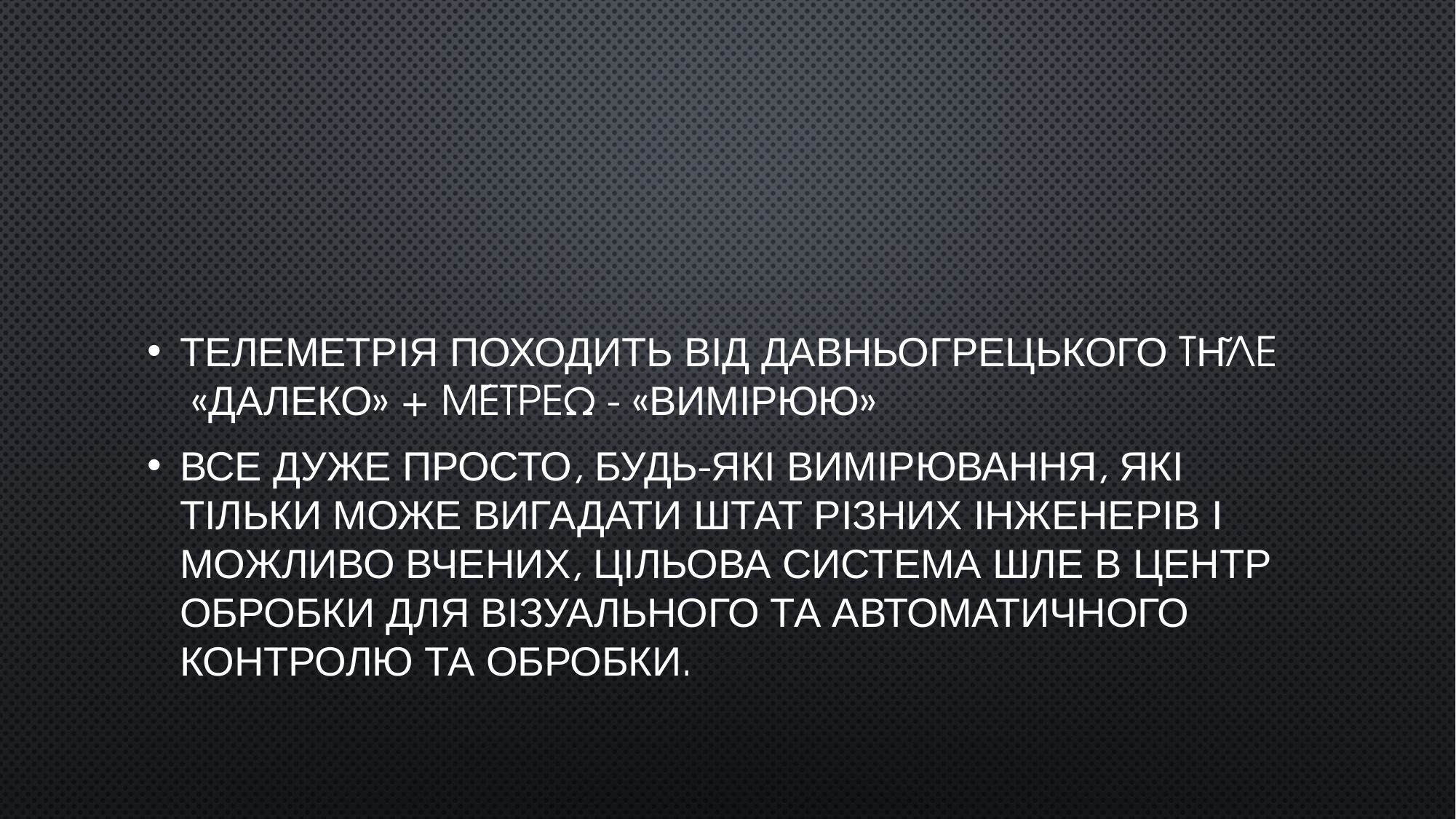

#
Телеметрія походить від давньогрецького τῆλε «далеко» + μέτρεω - «вимірюю».
Все дуже просто, будь-які вимірювання, які тільки може вигадати штат різних інженерів і можливо вчених, цільова система шле в центр обробки для візуального та автоматичного контролю та обробки.